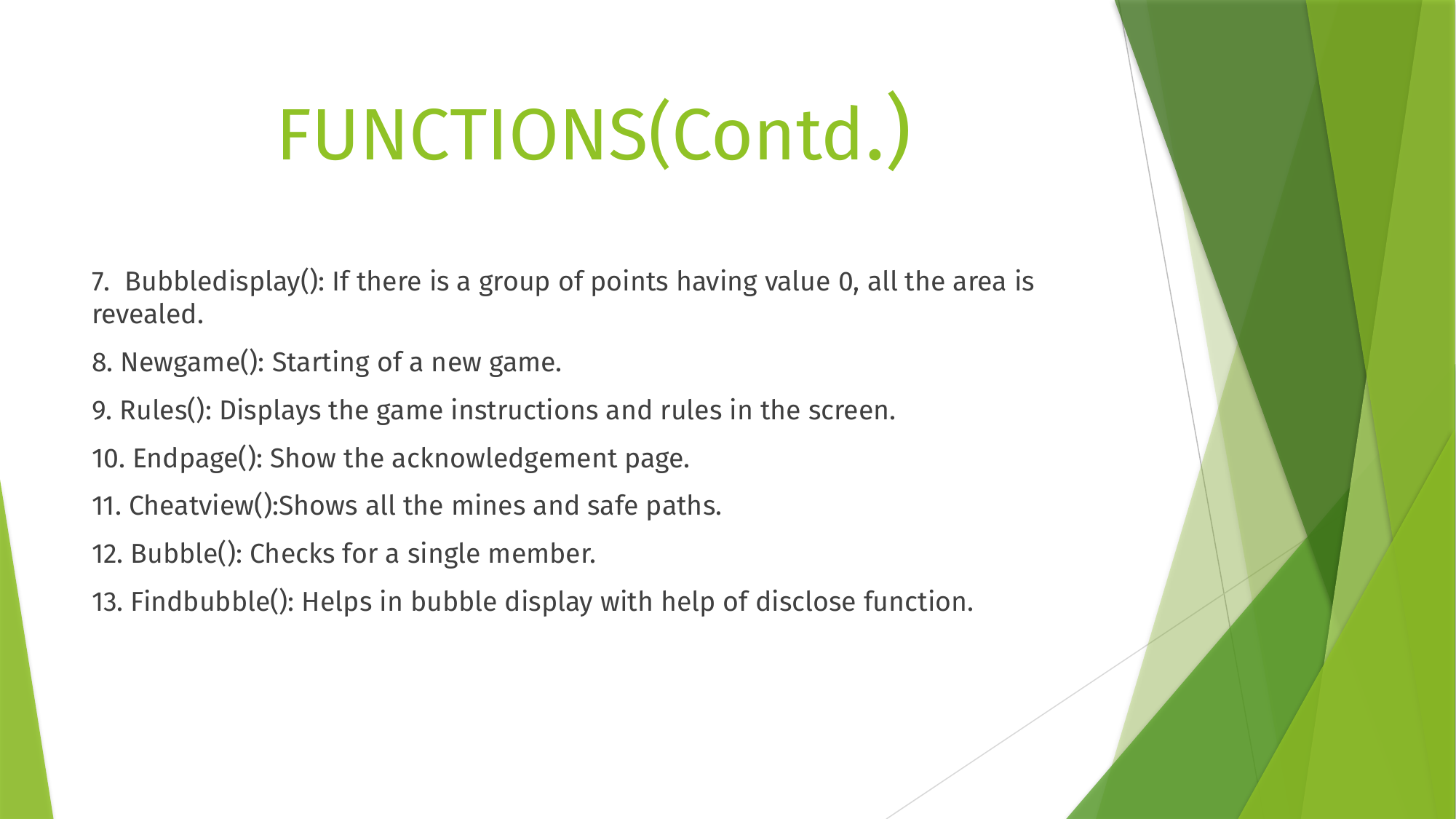

# FUNCTIONS(Contd.)
7.  Bubbledisplay(): If there is a group of points having value 0, all the area is revealed.
8. Newgame(): Starting of a new game.
9. Rules(): Displays the game instructions and rules in the screen.
10. Endpage(): Show the acknowledgement page.
11. Cheatview():Shows all the mines and safe paths.
12. Bubble(): Checks for a single member.
13. Findbubble(): Helps in bubble display with help of disclose function.